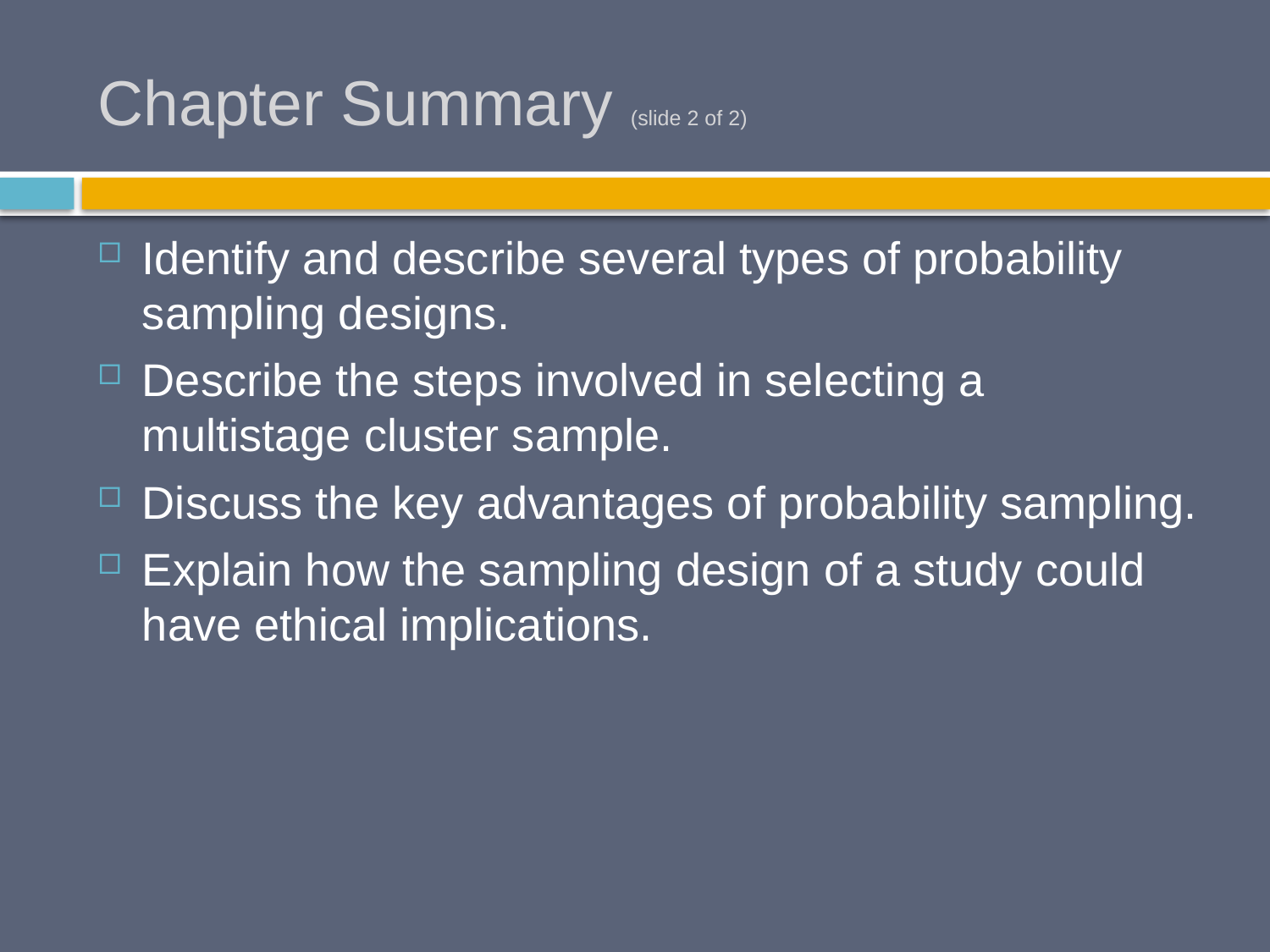

# Chapter Summary (slide 2 of 2)
Identify and describe several types of probability sampling designs.
Describe the steps involved in selecting a multistage cluster sample.
Discuss the key advantages of probability sampling.
Explain how the sampling design of a study could have ethical implications.